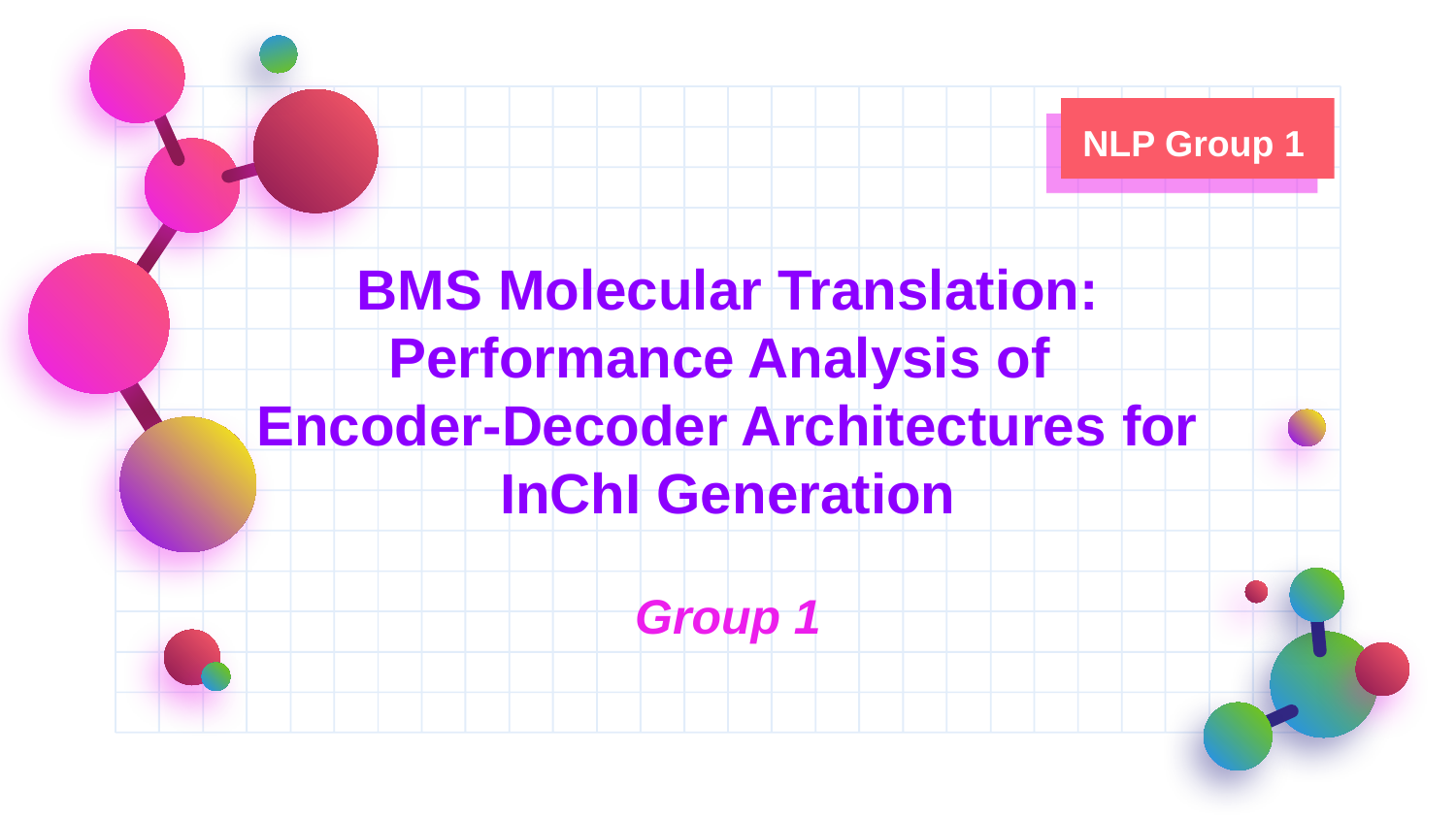

NLP Group 1

# BMS Molecular Translation: Performance Analysis of Encoder-Decoder Architectures for InChI Generation

Group 1